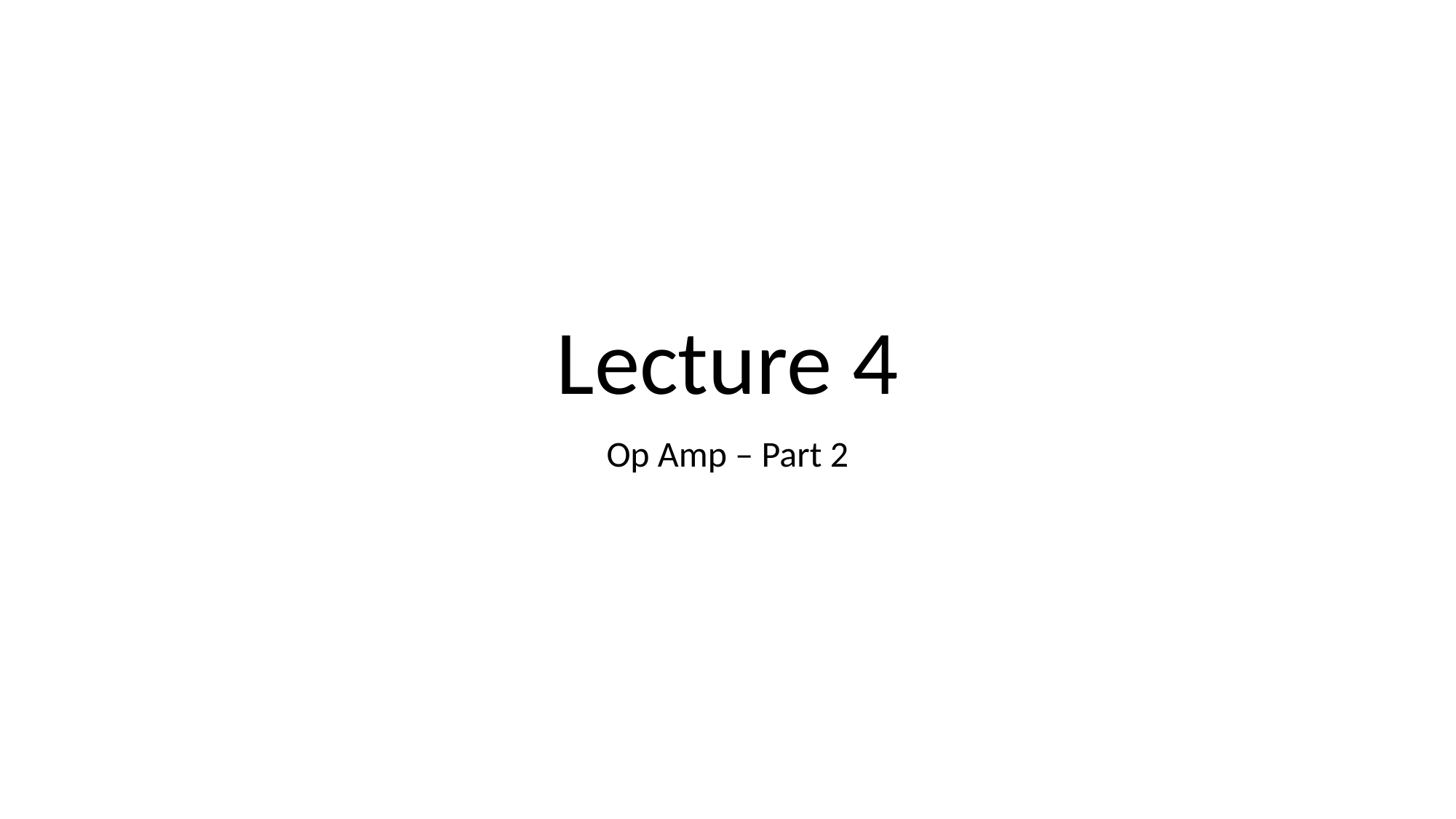

# Lecture 4
Op Amp – Part 2